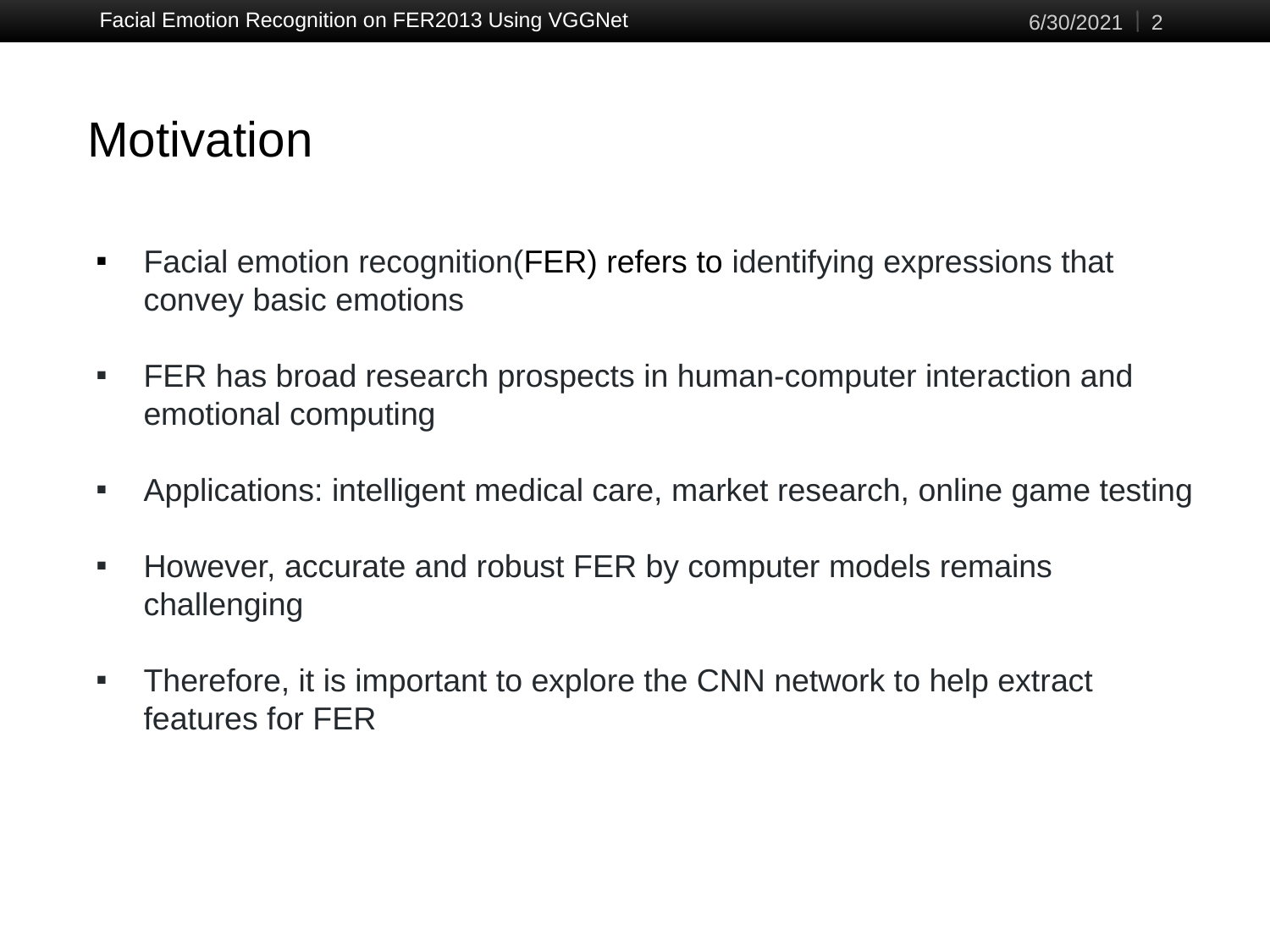

6/30/2021
2
Facial Emotion Recognition on FER2013 Using VGGNet

# Motivation

Facial emotion recognition(FER) refers to identifying expressions that convey basic emotions

FER has broad research prospects in human-computer interaction and emotional computing

Applications: intelligent medical care, market research, online game testing

However, accurate and robust FER by computer models remains challenging

Therefore, it is important to explore the CNN network to help extract features for FER